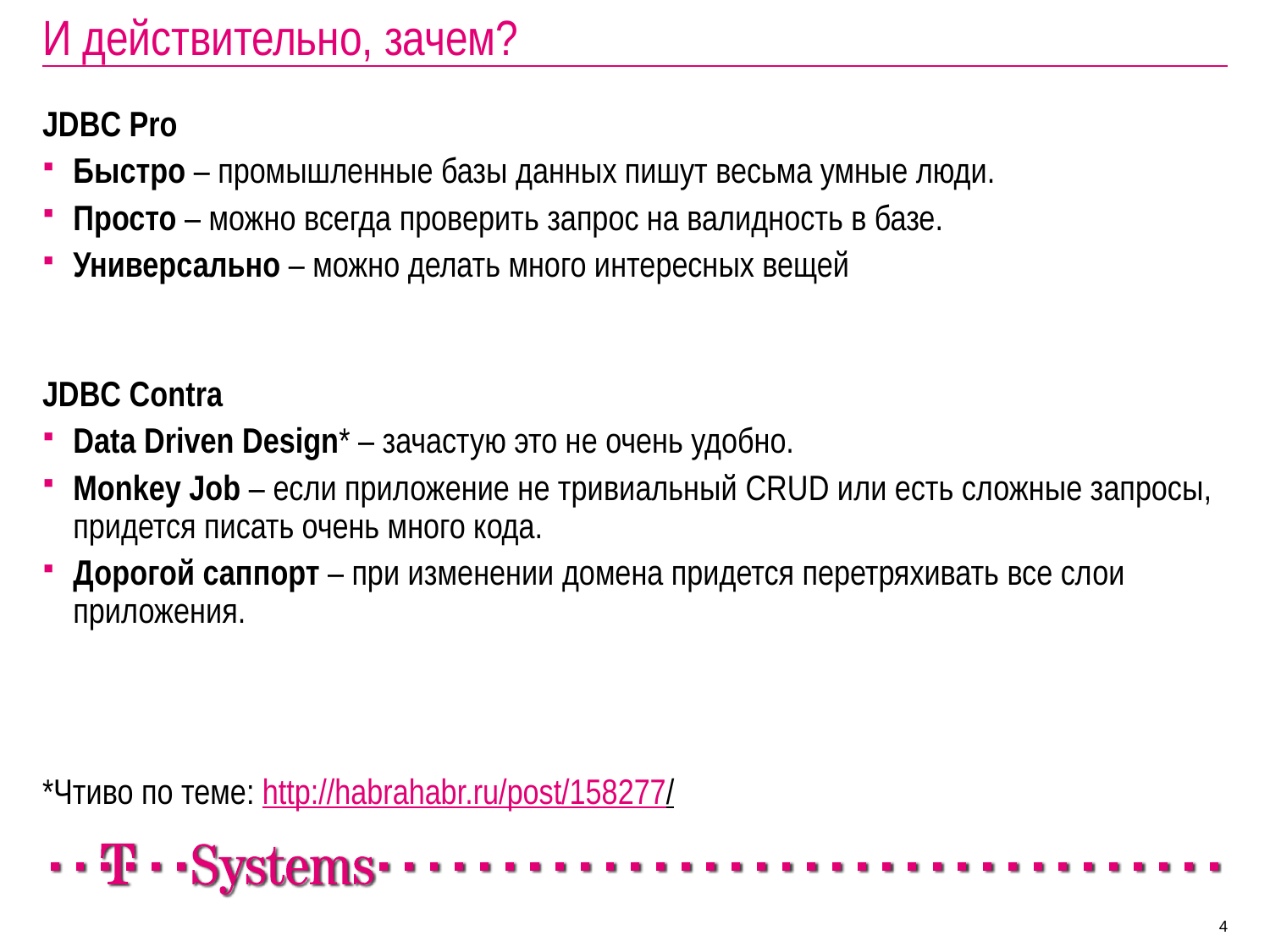

# И действительно, зачем?
JDBC Pro
Быстро – промышленные базы данных пишут весьма умные люди.
Просто – можно всегда проверить запрос на валидность в базе.
Универсально – можно делать много интересных вещей

JDBC Contra
Data Driven Design* – зачастую это не очень удобно.
Мonkey Job – если приложение не тривиальный CRUD или есть сложные запросы, придется писать очень много кода.
Дорогой саппорт – при изменении домена придется перетряхивать все слои приложения.

*Чтиво по теме: http://habrahabr.ru/post/158277/
4